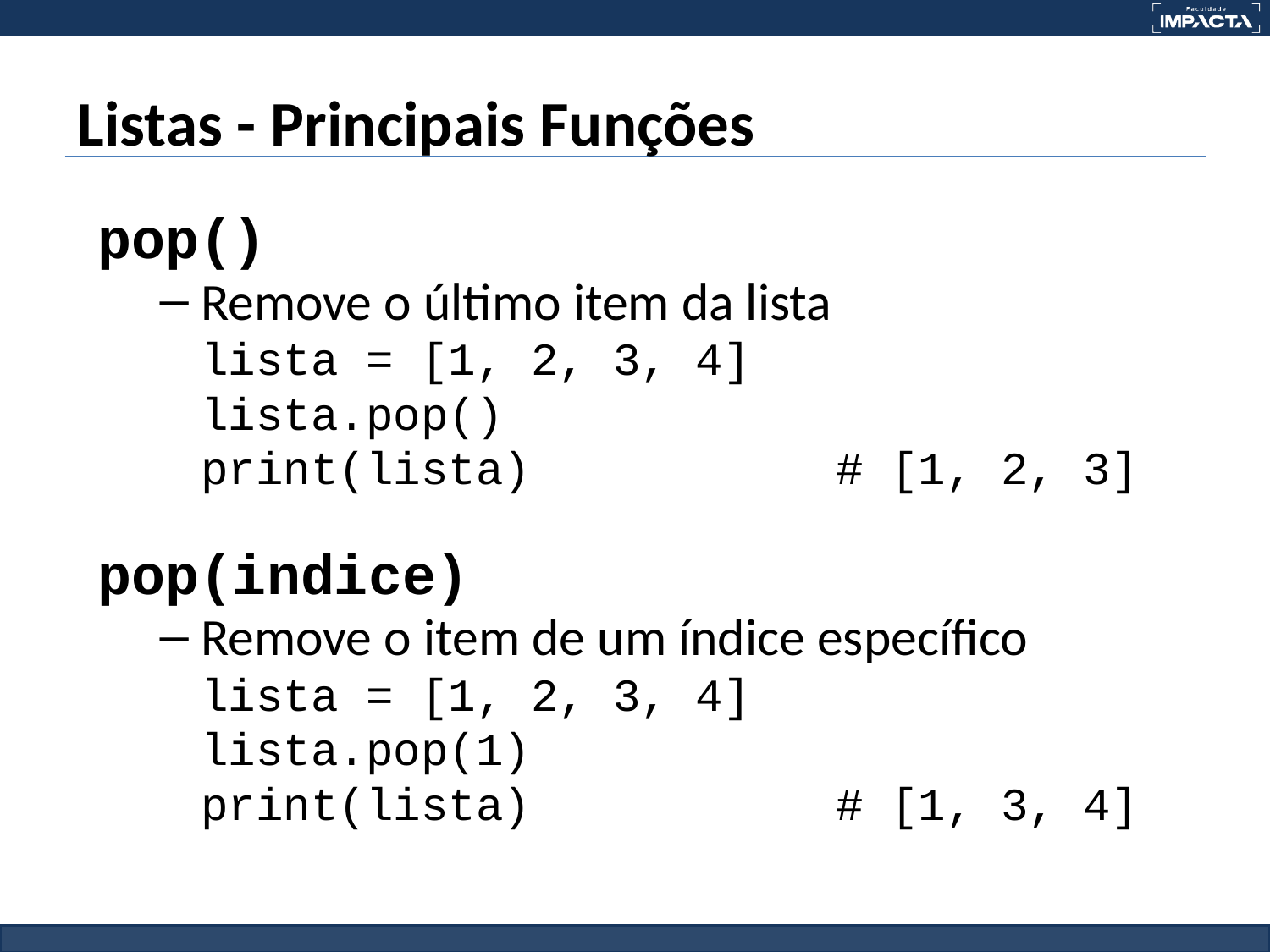

# Listas - Principais Funções
pop()
Remove o último item da lista
lista = [1, 2, 3, 4]
lista.pop()
print(lista)			# [1, 2, 3]

pop(indice)
Remove o item de um índice específico
lista = [1, 2, 3, 4]
lista.pop(1)
print(lista)			# [1, 3, 4]